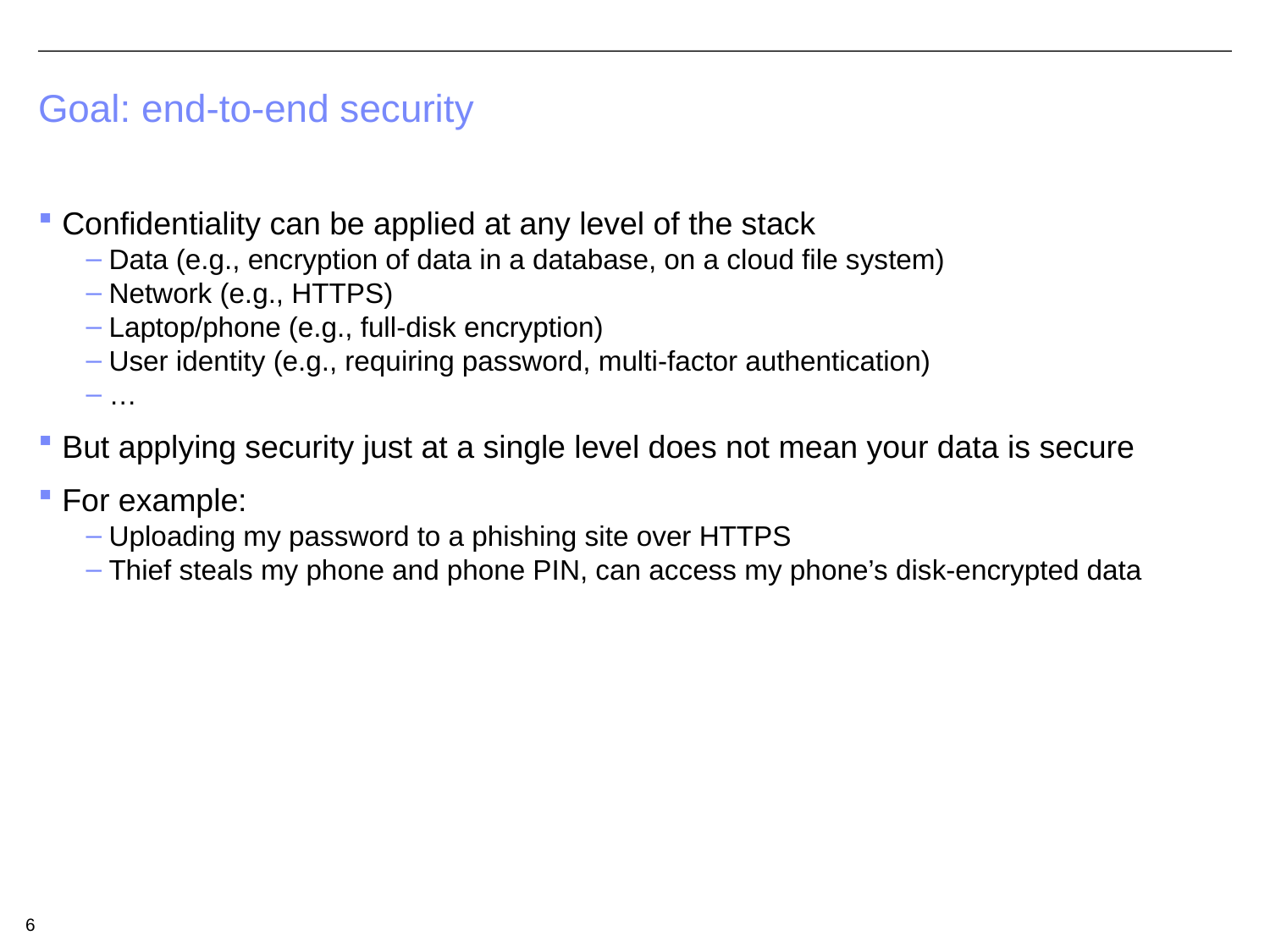

# Goal: end-to-end security
Confidentiality can be applied at any level of the stack
Data (e.g., encryption of data in a database, on a cloud file system)
Network (e.g., HTTPS)
Laptop/phone (e.g., full-disk encryption)
User identity (e.g., requiring password, multi-factor authentication)
…
But applying security just at a single level does not mean your data is secure
For example:
Uploading my password to a phishing site over HTTPS
Thief steals my phone and phone PIN, can access my phone’s disk-encrypted data
6